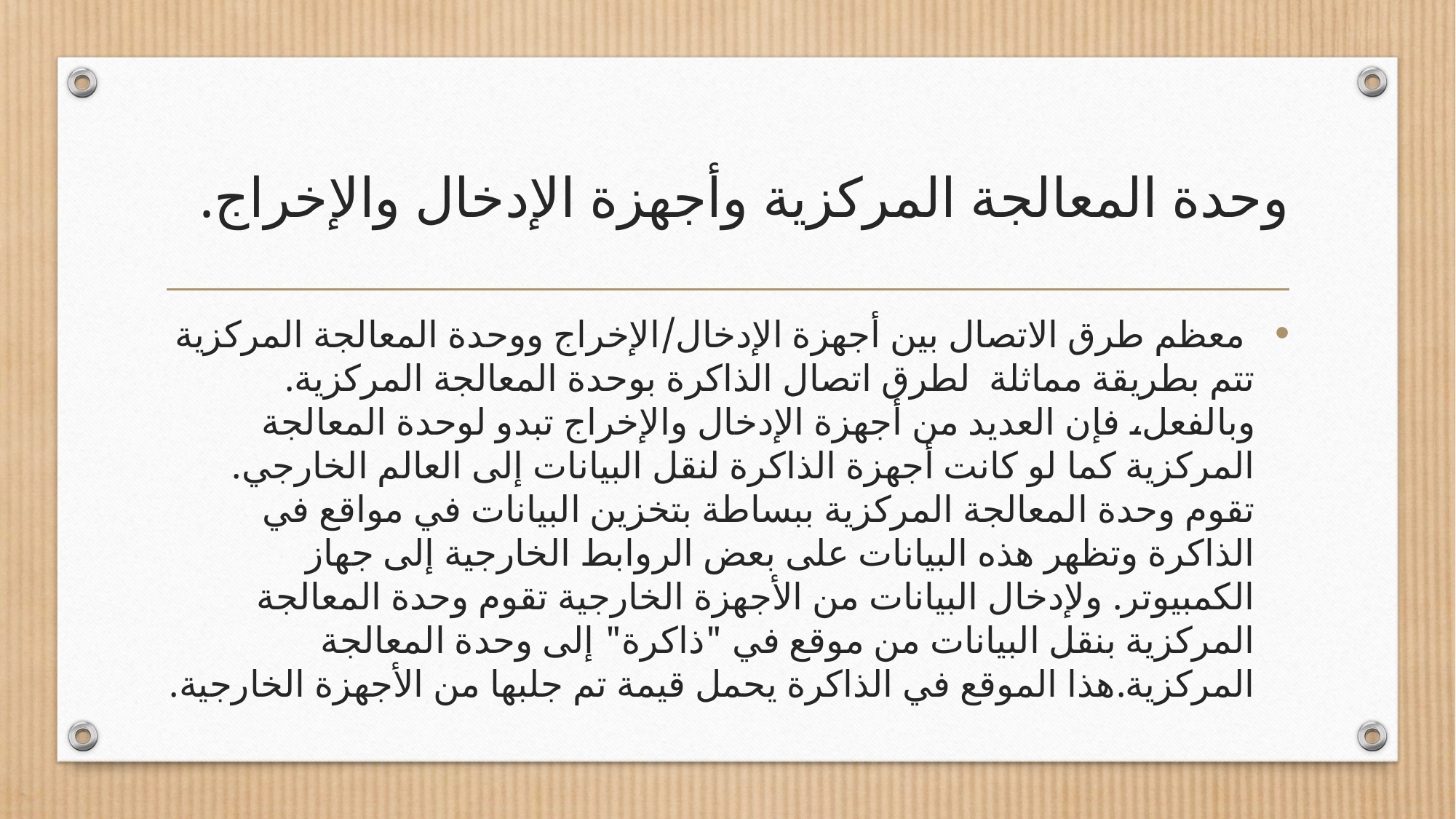

# وحدة المعالجة المركزية وأجهزة الإدخال والإخراج.
 معظم طرق الاتصال بين أجهزة الإدخال/الإخراج ووحدة المعالجة المركزية تتم بطريقة مماثلة  لطرق اتصال الذاكرة بوحدة المعالجة المركزية. وبالفعل، فإن العديد من أجهزة الإدخال والإخراج تبدو لوحدة المعالجة المركزية كما لو كانت أجهزة الذاكرة لنقل البيانات إلى العالم الخارجي. تقوم وحدة المعالجة المركزية ببساطة بتخزين البيانات في مواقع في الذاكرة وتظهر هذه البيانات على بعض الروابط الخارجية إلى جهاز الكمبيوتر. ولإدخال البيانات من الأجهزة الخارجية تقوم وحدة المعالجة المركزية بنقل البيانات من موقع في "ذاكرة" إلى وحدة المعالجة المركزية.هذا الموقع في الذاكرة يحمل قيمة تم جلبها من الأجهزة الخارجية.